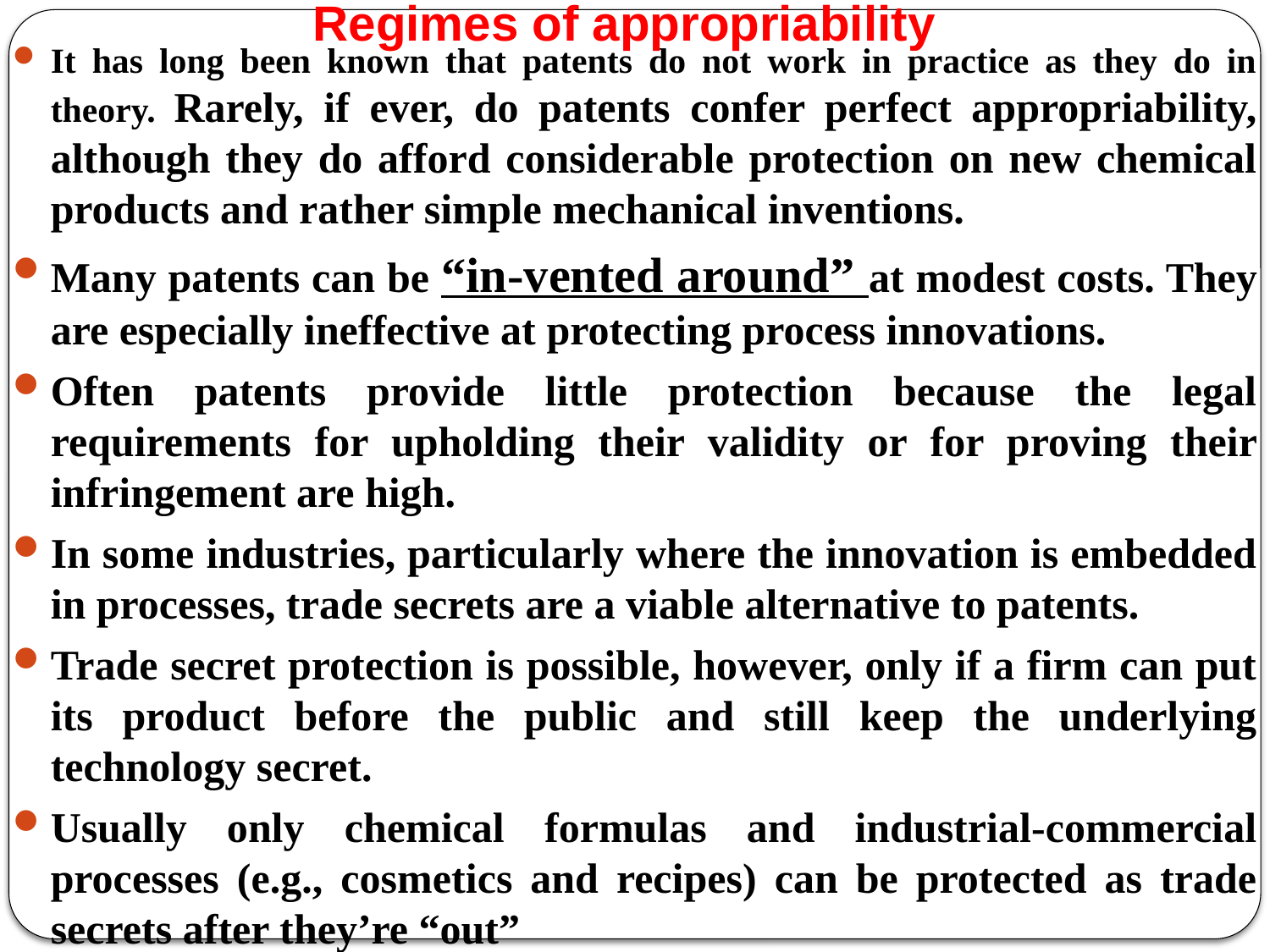

# Regimes of appropriability
It has long been known that patents do not work in practice as they do in theory. Rarely, if ever, do patents confer perfect appropriability, although they do afford considerable protection on new chemical products and rather simple mechanical inventions.
Many patents can be “in-vented around” at modest costs. They are especially ineffective at protecting process innovations.
Often patents provide little protection because the legal requirements for upholding their validity or for proving their infringement are high.
In some industries, particularly where the innovation is embedded in processes, trade secrets are a viable alternative to patents.
Trade secret protection is possible, however, only if a firm can put its product before the public and still keep the underlying technology secret.
Usually only chemical formulas and industrial-commercial processes (e.g., cosmetics and recipes) can be protected as trade secrets after they’re “out”